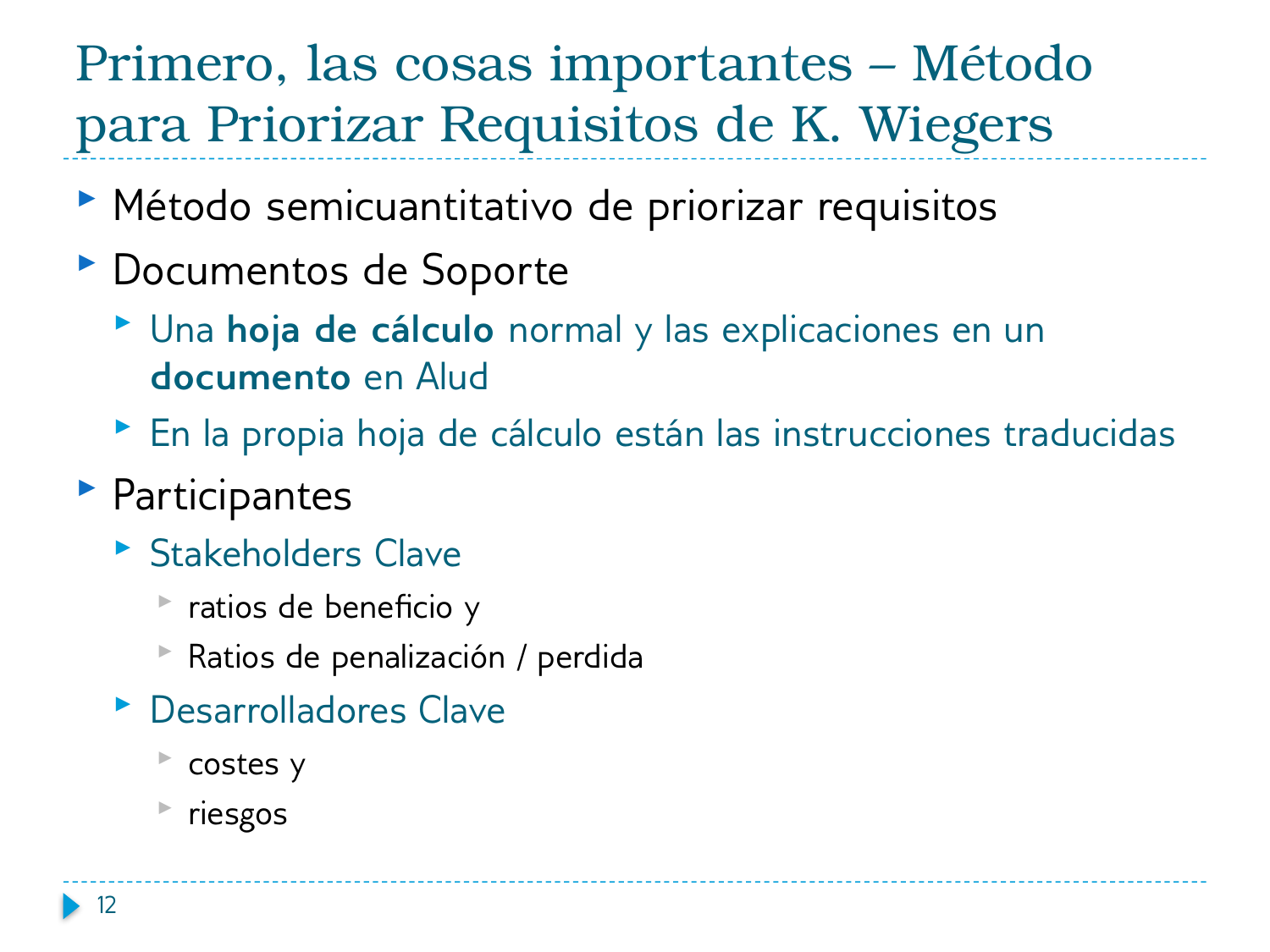

# Primero, las cosas importantes – Método para Priorizar Requisitos de K. Wiegers
Método semicuantitativo de priorizar requisitos
Documentos de Soporte
Una hoja de cálculo normal y las explicaciones en un documento en Alud
En la propia hoja de cálculo están las instrucciones traducidas
Participantes
Stakeholders Clave
ratios de beneficio y
Ratios de penalización / perdida
Desarrolladores Clave
costes y
riesgos

12